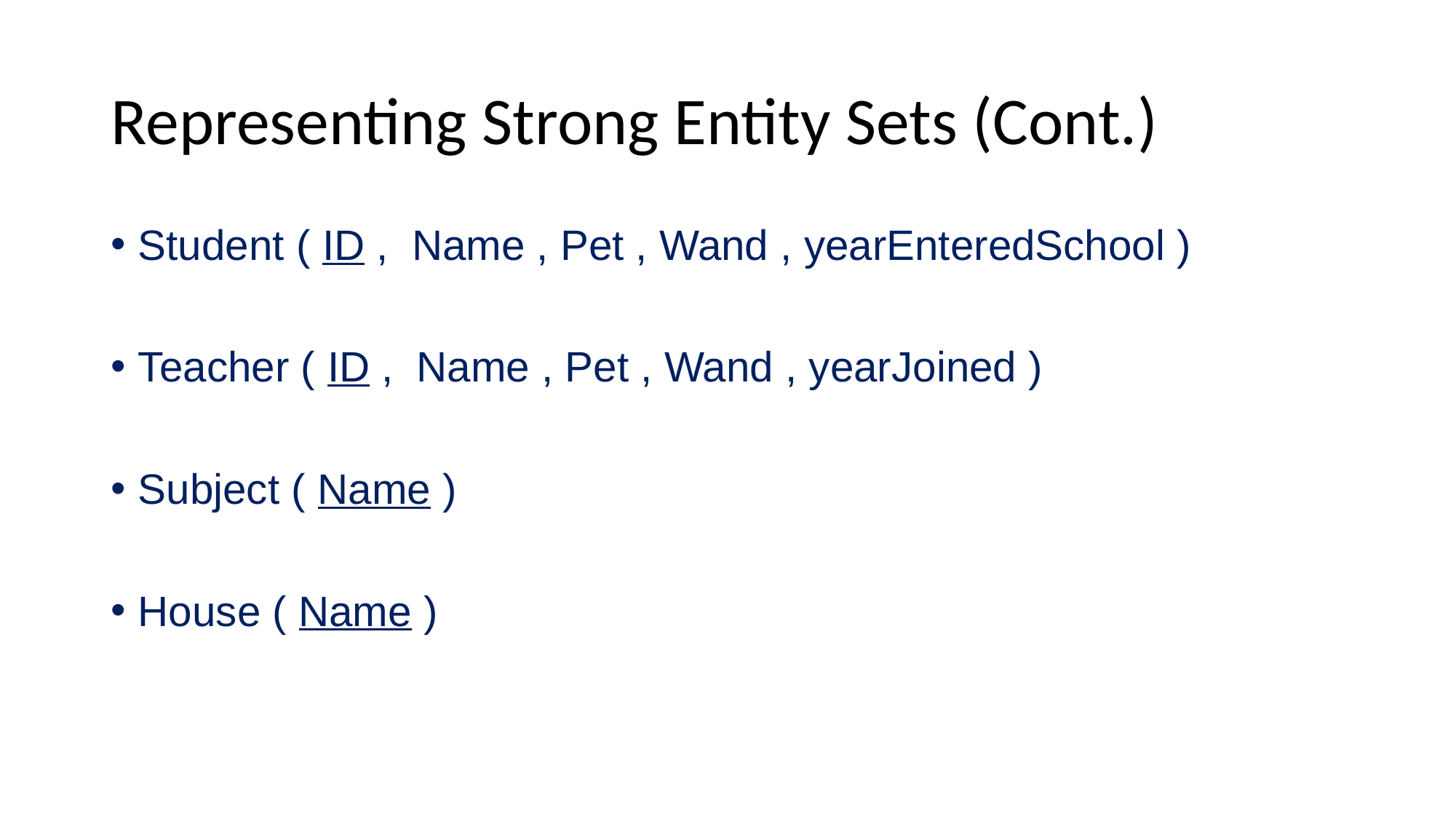

# Representing Strong Entity Sets (Cont.)
Student ( ID ,  Name , Pet , Wand , yearEnteredSchool )

Teacher ( ID ,  Name , Pet , Wand , yearJoined )

Subject ( Name )

House ( Name )